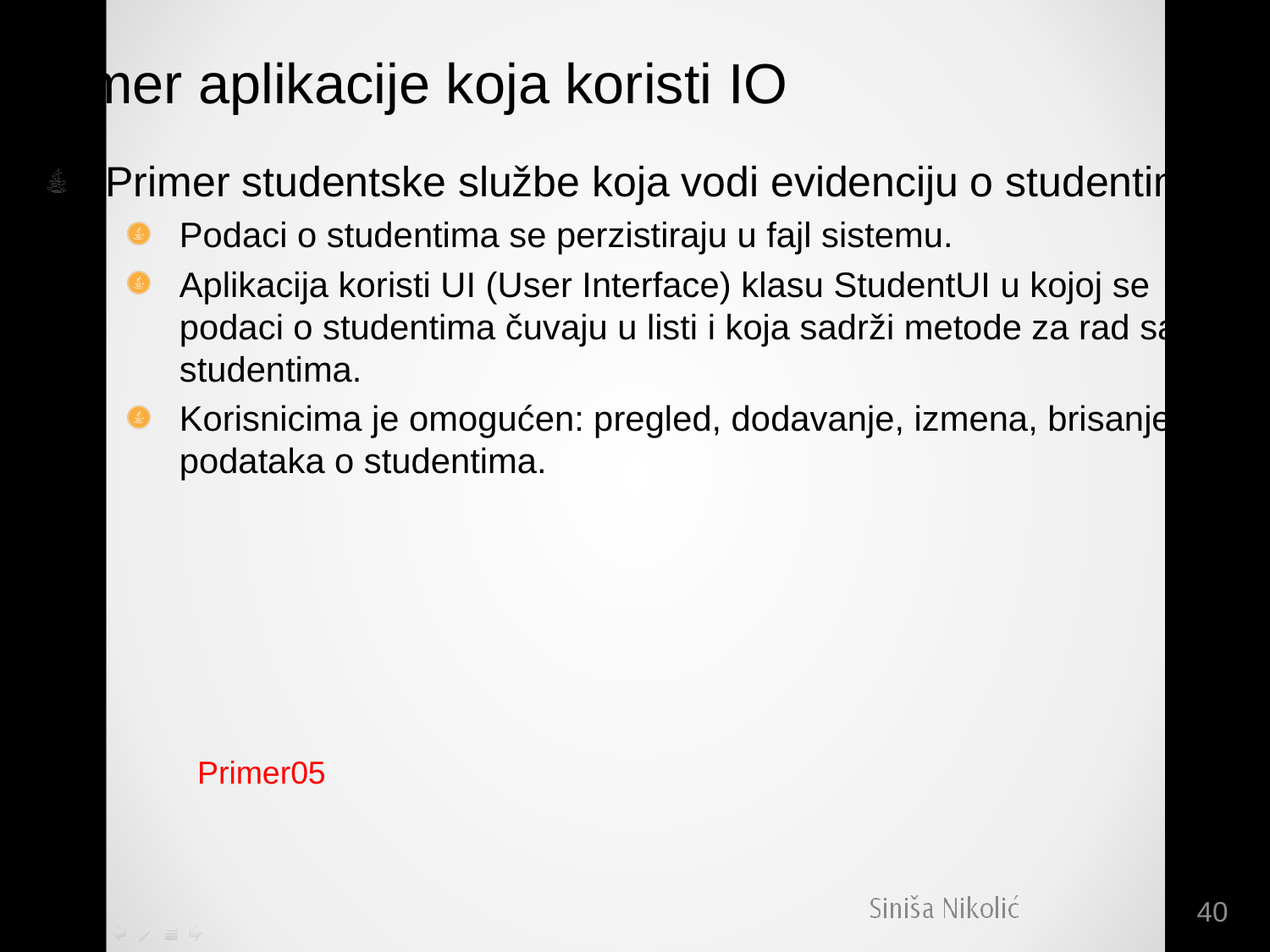

# Primer aplikacije koja koristi IO
Primer studentske službe koja vodi evidenciju o studentima.
Podaci o studentima se perzistiraju u fajl sistemu.
Aplikacija koristi UI (User Interface) klasu StudentUI u kojoj se podaci o studentima čuvaju u listi i koja sadrži metode za rad sa studentima.
Korisnicima je omogućen: pregled, dodavanje, izmena, brisanje podataka o studentima.

Primer05
40